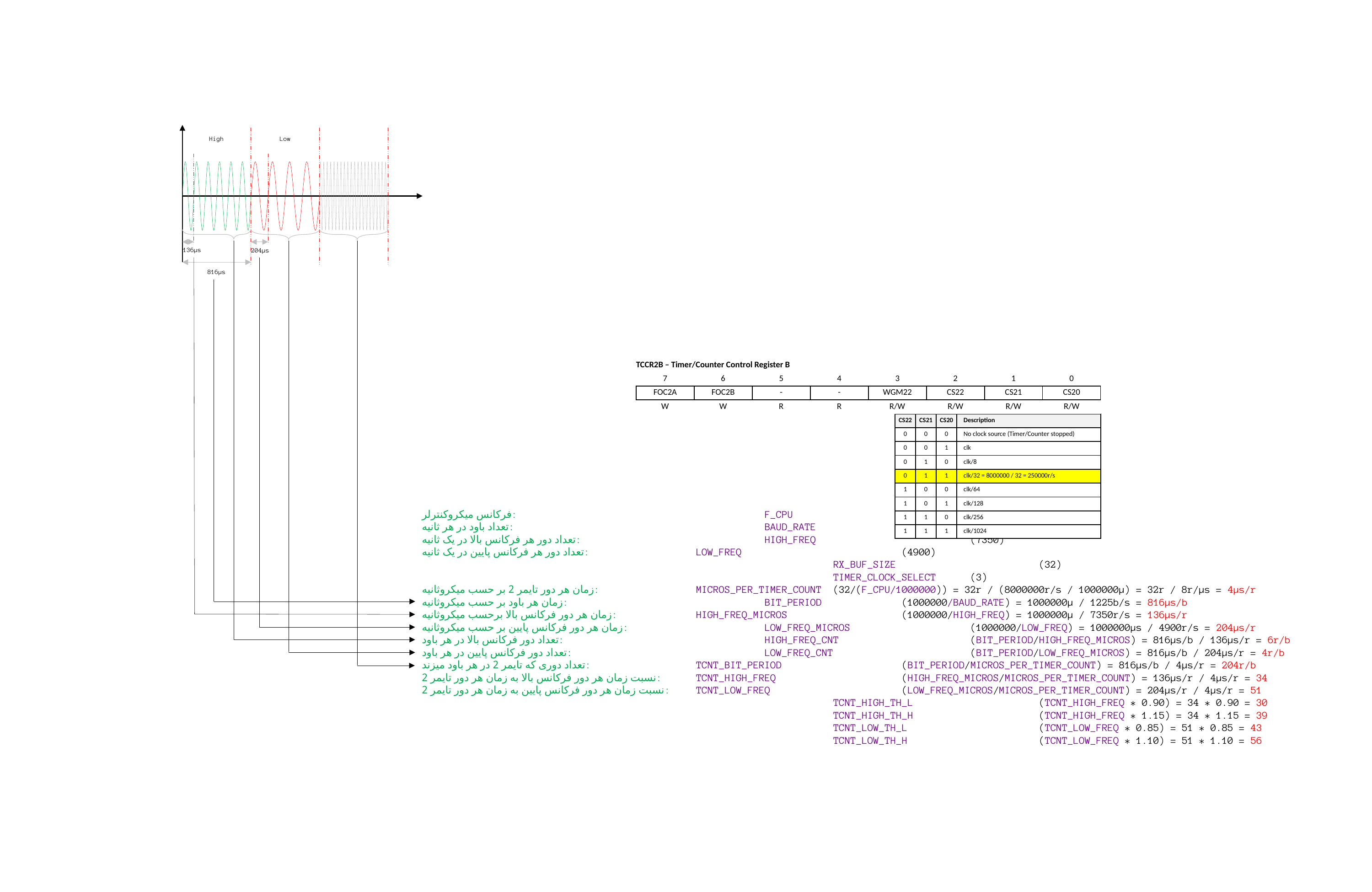

Low
High

136µs
204µs
816µs
| TCCR2B – Timer/Counter Control Register B |  |  |  |  |  |  |  |
| --- | --- | --- | --- | --- | --- | --- | --- |
| 7 | 6 | 5 | 4 | 3 | 2 | 1 | 0 |
| FOC2A | FOC2B | - | - | WGM22 | CS22 | CS21 | CS20 |
| W | W | R | R | R/W | R/W | R/W | R/W |
| CS22 | CS21 | CS20 | Description |
| --- | --- | --- | --- |
| 0 | 0 | 0 | No clock source (Timer/Counter stopped) |
| 0 | 0 | 1 | clk |
| 0 | 1 | 0 | clk/8 |
| 0 | 1 | 1 | clk/32 = 8000000 / 32 = 250000r/s |
| 1 | 0 | 0 | clk/64 |
| 1 | 0 | 1 | clk/128 |
| 1 | 1 | 0 | clk/256 |
| 1 | 1 | 1 | clk/1024 |
فرکانس میکروکنترلر:				F_CPU				(8000000)
تعداد باود در هر ثانیه:				BAUD_RATE   		(1225)
تعداد دور هر فرکانس بالا در یک ثانیه:			HIGH_FREQ   		(7350)
تعداد دور هر فرکانس پایین در یک ثانیه:		LOW_FREQ    		(4900)
						RX_BUF_SIZE 		(32)
						TIMER_CLOCK_SELECT	(3)
زمان هر دور تایمر 2 بر حسب میکروثانیه:		MICROS_PER_TIMER_COUNT	(32/(F_CPU/1000000)) = 32r / (8000000r/s / 1000000µ) = 32r / 8r/µs = 4µs/r
زمان هر باود بر حسب میکروثانیه:			BIT_PERIOD            	(1000000/BAUD_RATE) = 1000000µ / 1225b/s = 816µs/b
زمان هر دور فرکانس بالا برحسب میکروثانیه:		HIGH_FREQ_MICROS		(1000000/HIGH_FREQ) = 1000000µ / 7350r/s = 136µs/r
زمان هر دور فرکانس پایین بر حسب میکروثانیه:		LOW_FREQ_MICROS		(1000000/LOW_FREQ) = 1000000µs / 4900r/s = 204µs/r
تعداد دور فرکانس بالا در هر باود:			HIGH_FREQ_CNT		(BIT_PERIOD/HIGH_FREQ_MICROS) = 816µs/b / 136µs/r = 6r/b
تعداد دور فرکانس پایین در هر باود:			LOW_FREQ_CNT		(BIT_PERIOD/LOW_FREQ_MICROS) = 816µs/b / 204µs/r = 4r/b
تعداد دوری که تایمر 2 در هر باود میزند:		TCNT_BIT_PERIOD		(BIT_PERIOD/MICROS_PER_TIMER_COUNT) = 816µs/b / 4µs/r = 204r/b
نسبت زمان هر دور فرکانس بالا به زمان هر دور تایمر 2:	TCNT_HIGH_FREQ		(HIGH_FREQ_MICROS/MICROS_PER_TIMER_COUNT) = 136µs/r / 4µs/r = 34
نسبت زمان هر دور فرکانس پایین به زمان هر دور تایمر 2:	TCNT_LOW_FREQ		(LOW_FREQ_MICROS/MICROS_PER_TIMER_COUNT) = 204µs/r / 4µs/r = 51
						TCNT_HIGH_TH_L		(TCNT_HIGH_FREQ * 0.90) = 34 * 0.90 = 30
						TCNT_HIGH_TH_H		(TCNT_HIGH_FREQ * 1.15) = 34 * 1.15 = 39
						TCNT_LOW_TH_L		(TCNT_LOW_FREQ * 0.85) = 51 * 0.85 = 43
						TCNT_LOW_TH_H		(TCNT_LOW_FREQ * 1.10) = 51 * 1.10 = 56